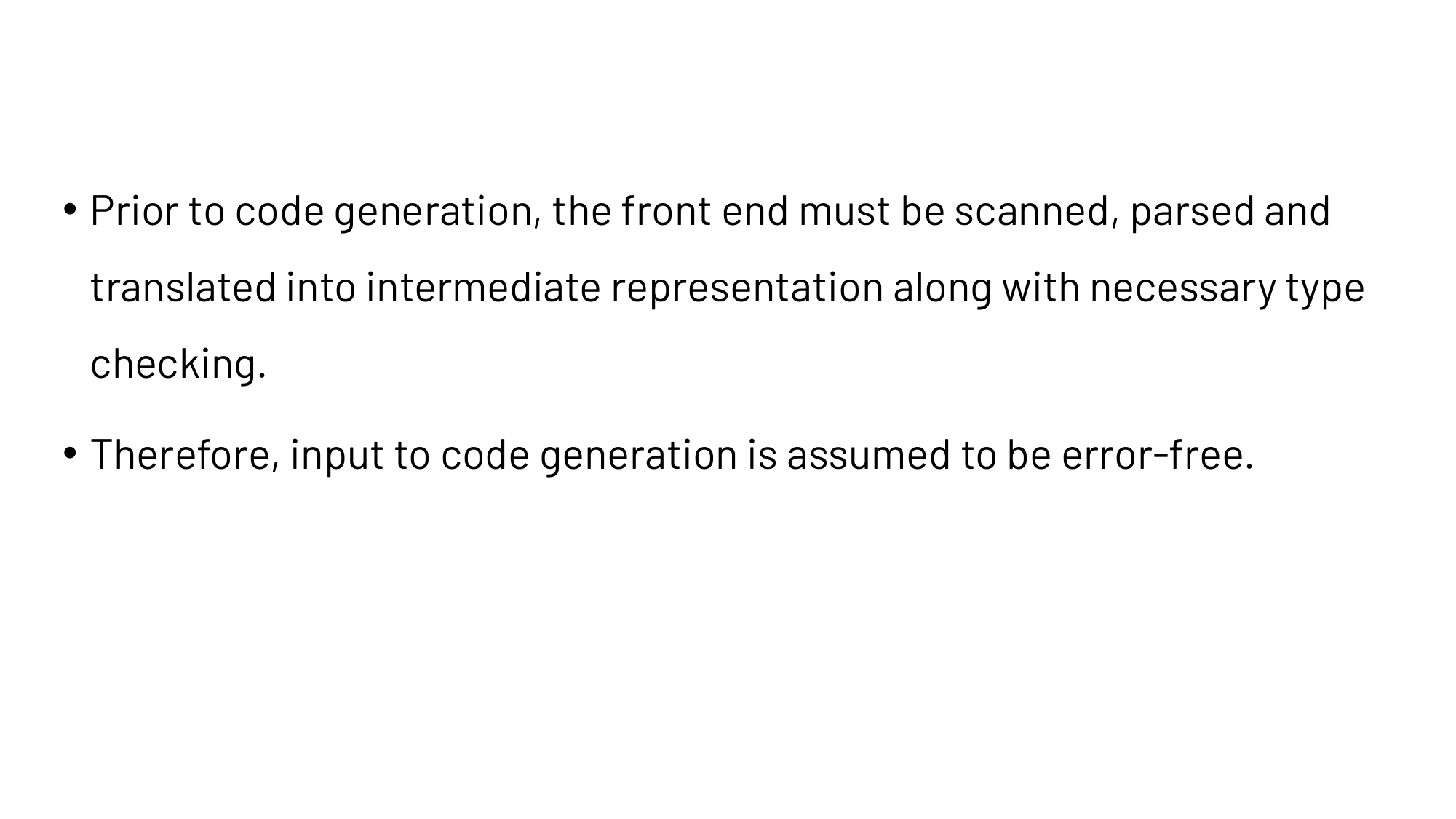

#
Prior to code generation, the front end must be scanned, parsed and translated into intermediate representation along with necessary type checking.
Therefore, input to code generation is assumed to be error-free.